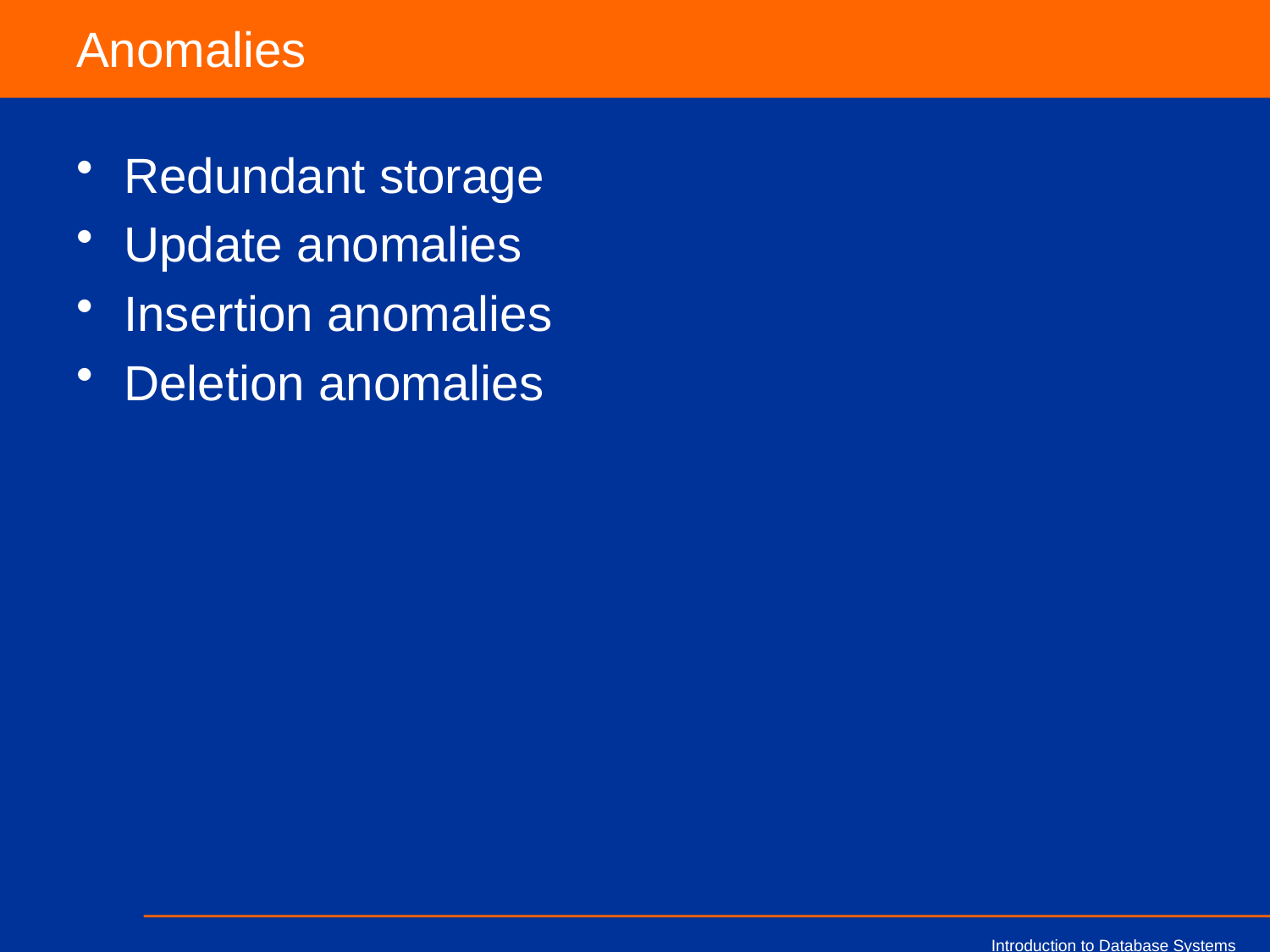

# Anomalies
Redundant storage
Update anomalies
Insertion anomalies
Deletion anomalies
Introduction to Database Systems